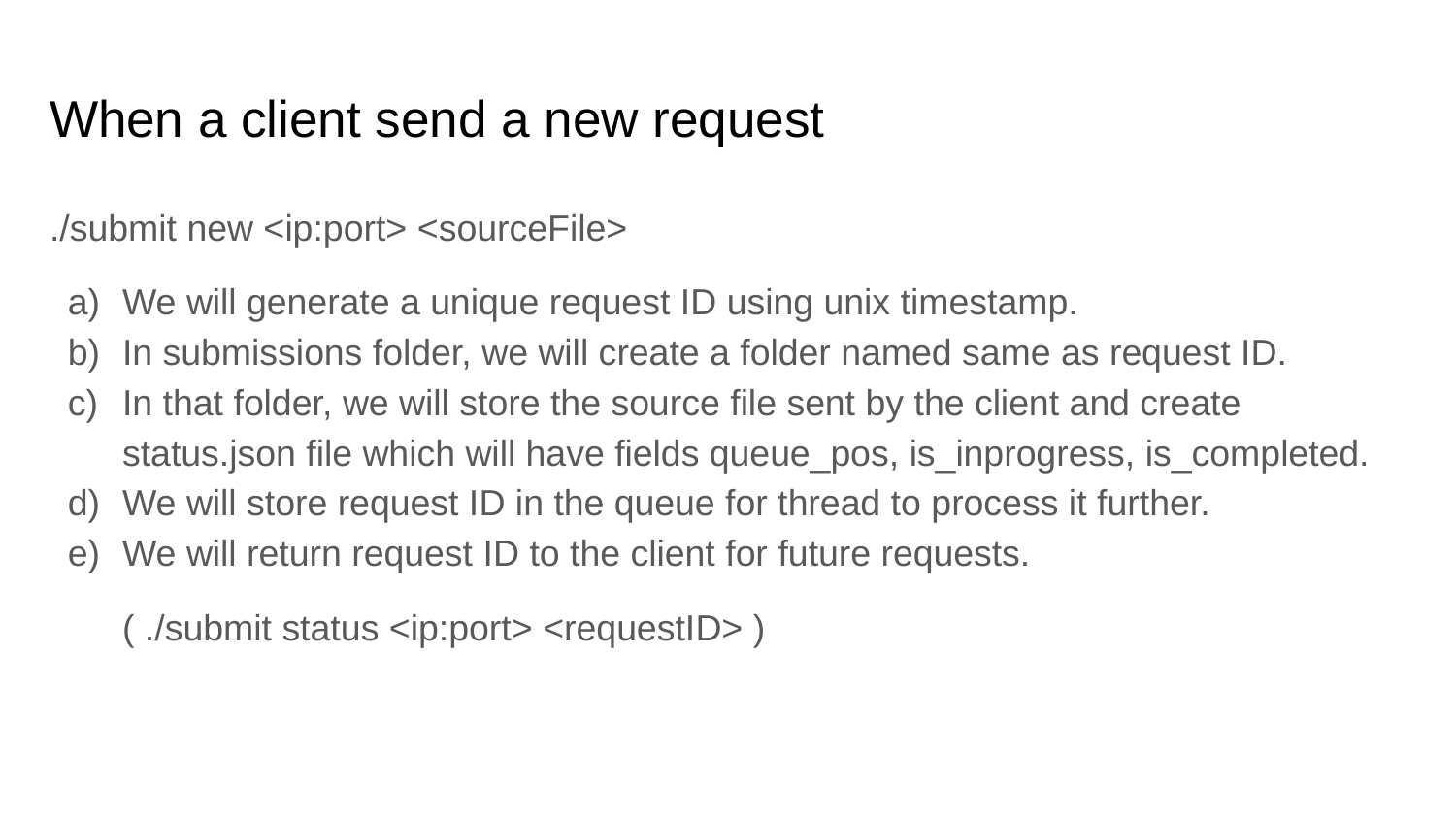

# When a client send a new request
./submit new <ip:port> <sourceFile>
We will generate a unique request ID using unix timestamp.
In submissions folder, we will create a folder named same as request ID.
In that folder, we will store the source file sent by the client and create status.json file which will have fields queue_pos, is_inprogress, is_completed.
We will store request ID in the queue for thread to process it further.
We will return request ID to the client for future requests.
( ./submit status <ip:port> <requestID> )